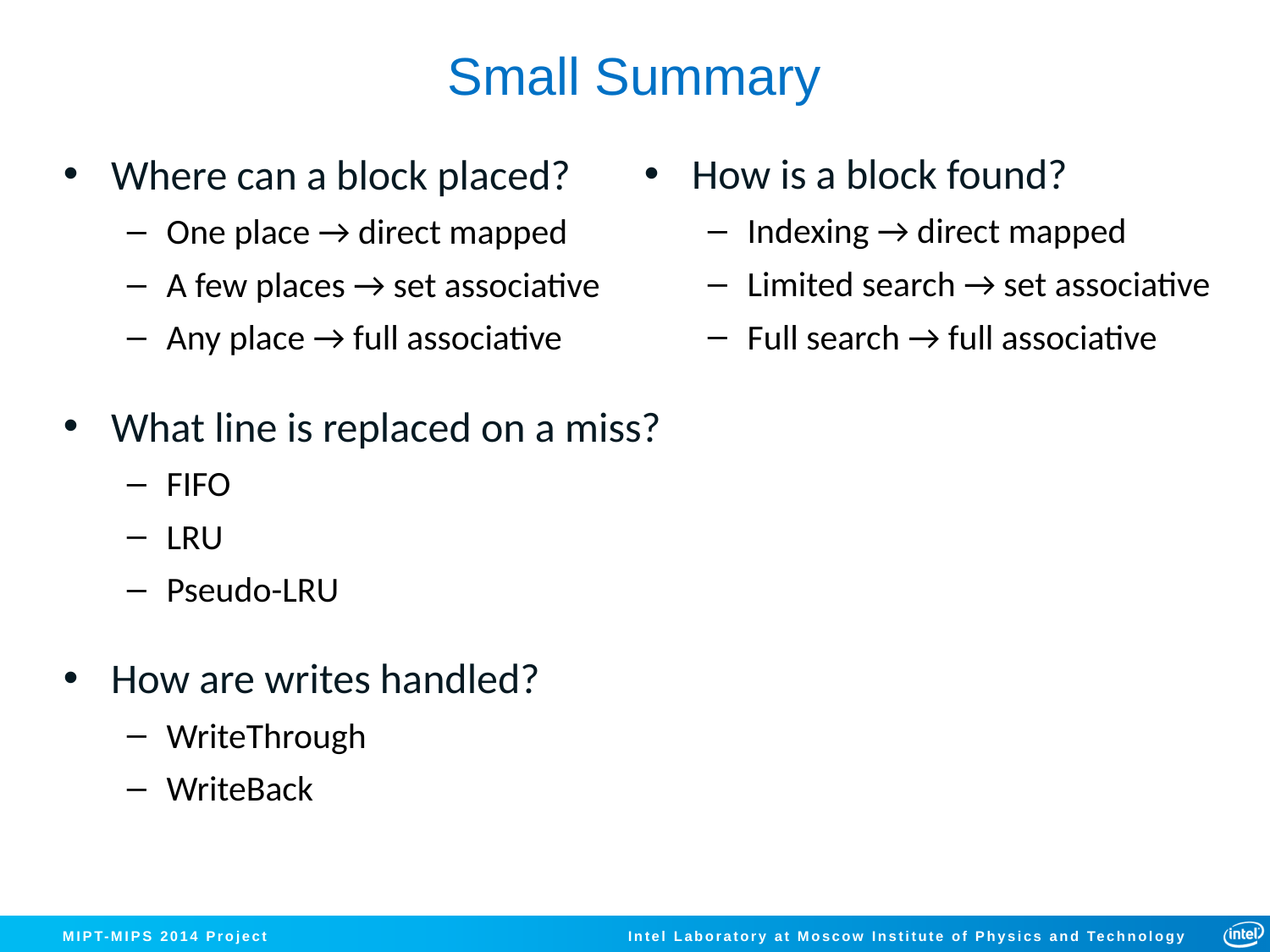

# Small Summary
How is a block found?
Indexing → direct mapped
Limited search → set associative
Full search → full associative
Where can a block placed?
One place → direct mapped
A few places → set associative
Any place → full associative
What line is replaced on a miss?
FIFO
LRU
Pseudo-LRU
How are writes handled?
WriteThrough
WriteBack